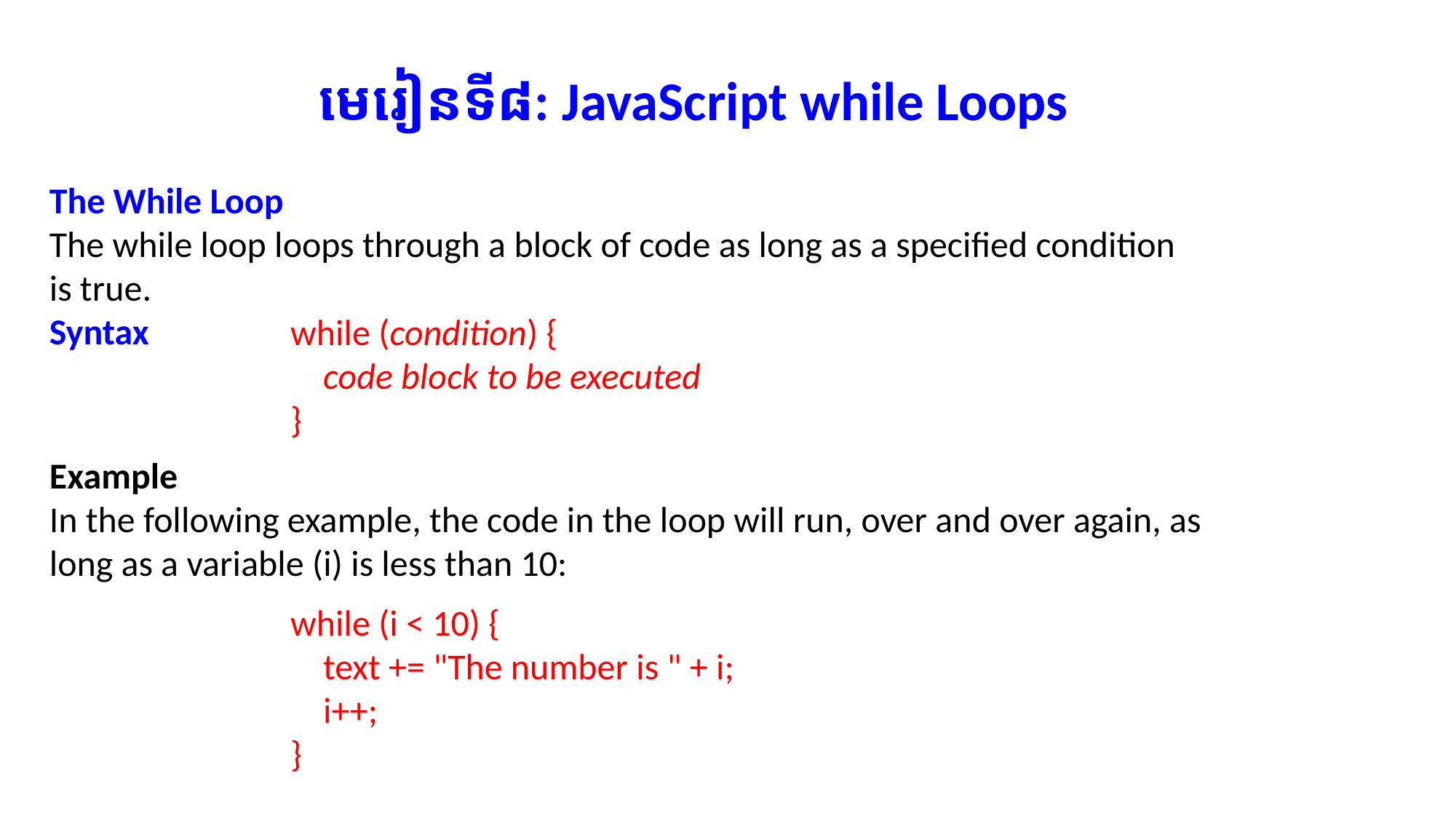

មេរៀនទី៨: JavaScript while Loops
The While Loop
The while loop loops through a block of code as long as a specified condition is true.
Syntax
while (condition) {
    code block to be executed
}
Example
In the following example, the code in the loop will run, over and over again, as long as a variable (i) is less than 10:
while (i < 10) {
    text += "The number is " + i;
    i++;
}